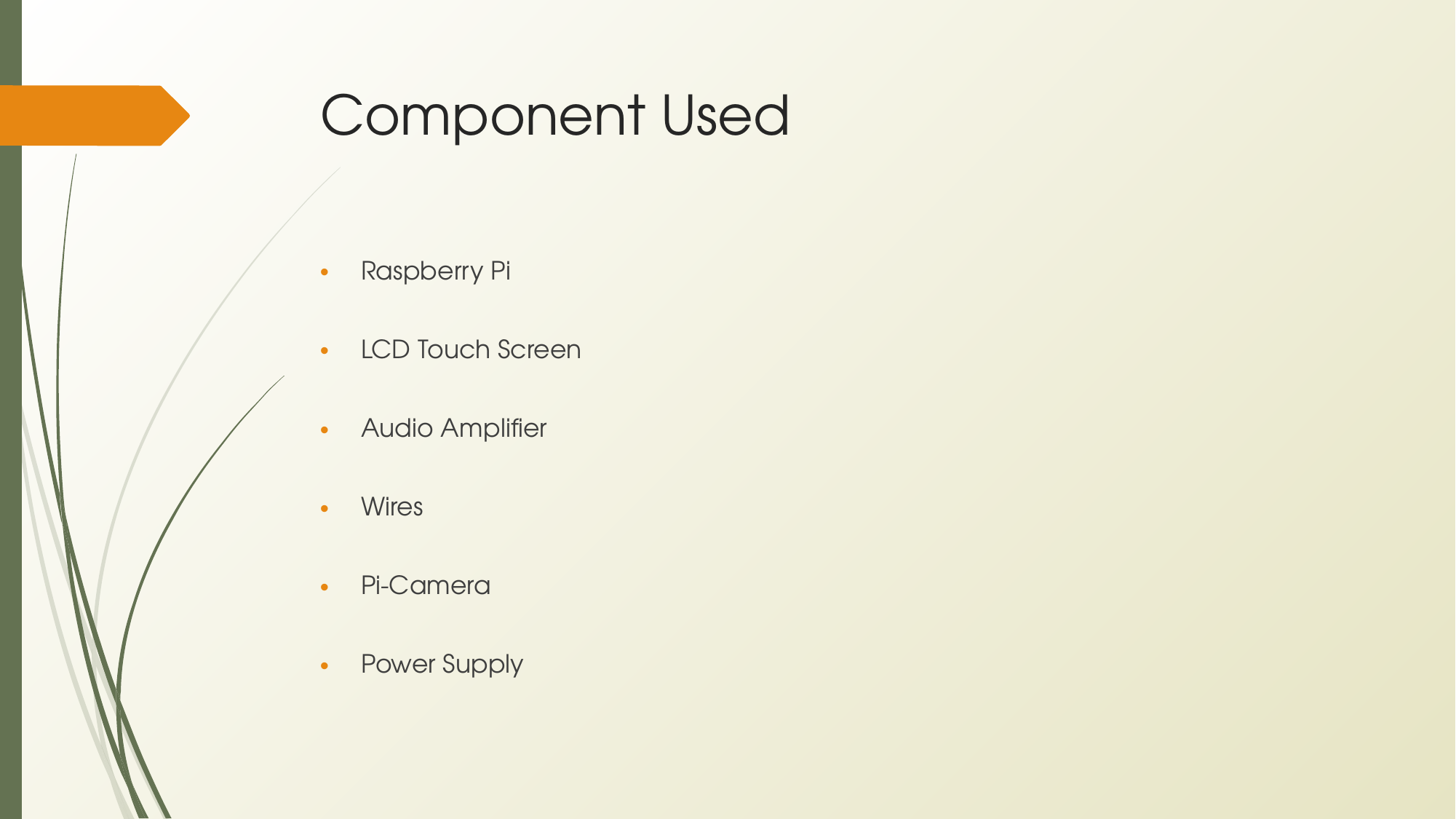

# Component Used
Raspberry Pi

LCD Touch Screen

Audio Amplifier

Wires

Pi-Camera

Power Supply